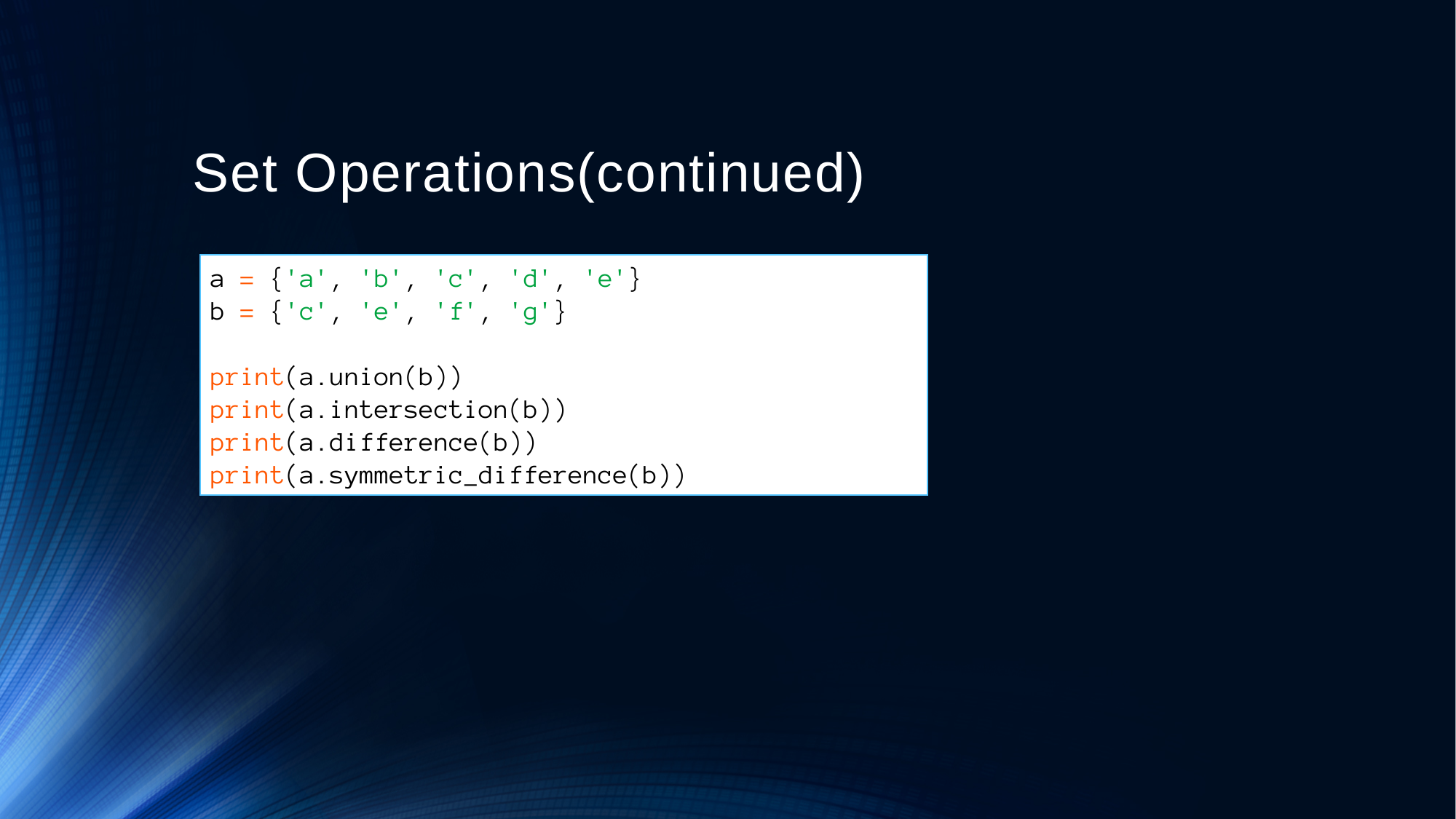

# Set Operations(continued)
a = {'a', 'b', 'c', 'd', 'e'}
b = {'c', 'e', 'f', 'g'}

print(a.union(b))
print(a.intersection(b))
print(a.difference(b))
print(a.symmetric_difference(b))